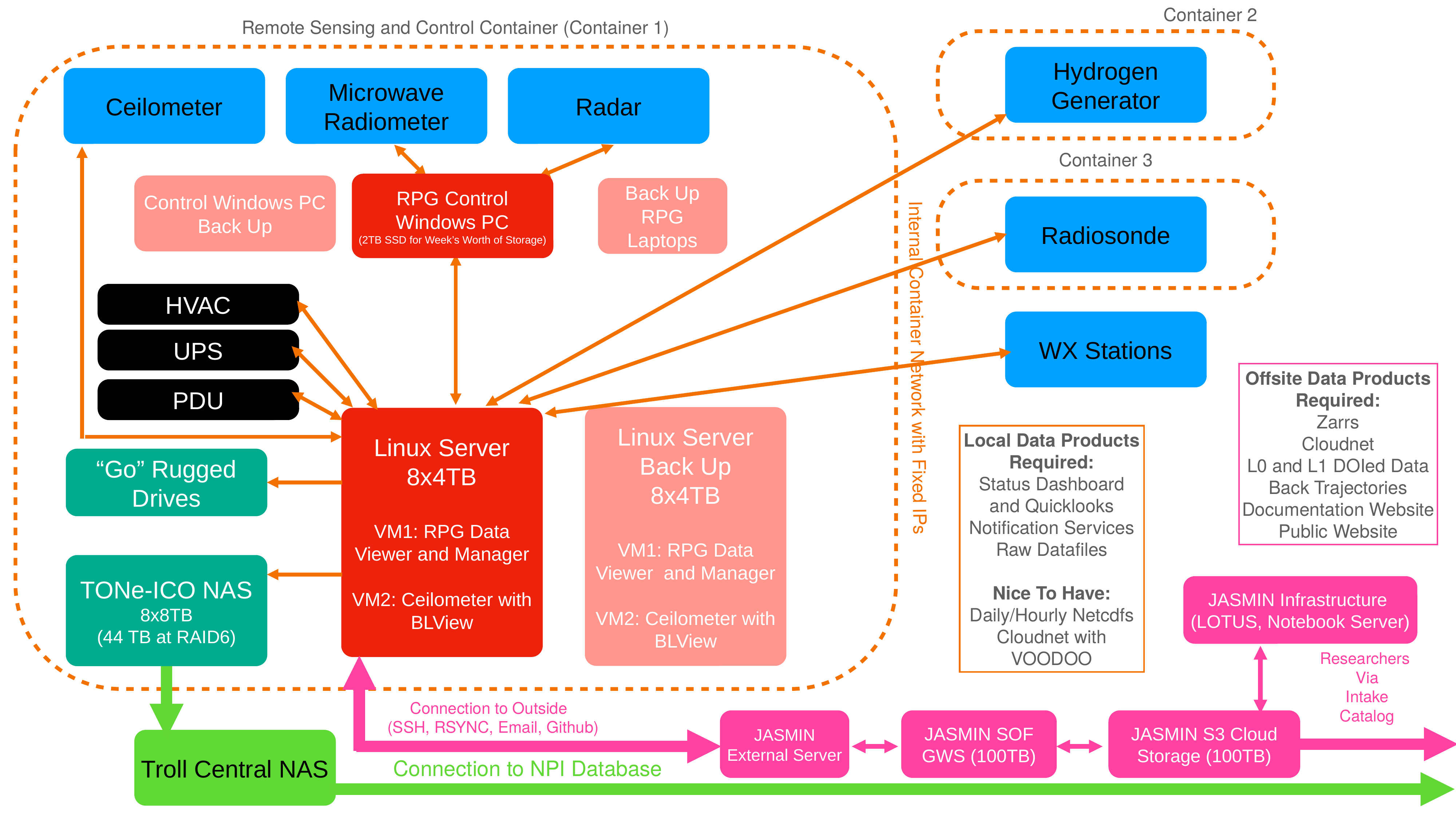

Container 2
Remote Sensing and Control Container (Container 1)

Hydrogen Generator
Ceilometer
Microwave Radiometer
Radar

Container 3

RPG Control Windows PC
(2TB SSD for Week’s Worth of Storage)
Control Windows PC Back Up
Back Up RPG Laptops

Radiosonde

HVAC

WX Stations
UPS

Internal Container Network with Fixed IPs
Offsite Data Products
Required:
Zarrs
Cloudnet
L0 and L1 DOIed Data
Back Trajectories
Documentation Website
Public Website
PDU

Linux Server
Back Up
8x4TB

VM1: RPG Data Viewer  and Manager

VM2: Ceilometer with BLView
Linux Server
8x4TB

VM1: RPG Data Viewer and Manager

VM2: Ceilometer with BLView
Local Data Products
Required:
Status Dashboard and Quicklooks
Notification Services
Raw Datafiles

Nice To Have:
Daily/Hourly Netcdfs
Cloudnet with VOODOO

“Go” Rugged Drives

TONe-ICO NAS
8x8TB
(44 TB at RAID6)

JASMIN Infrastructure
(LOTUS, Notebook Server)

Researchers
Via
Intake
Catalog

Connection to Outside
(SSH, RSYNC, Email, Github)
JASMIN External Server
JASMIN SOF GWS (100TB)
JASMIN S3 Cloud Storage (100TB)
Troll Central NAS

Connection to NPI Database